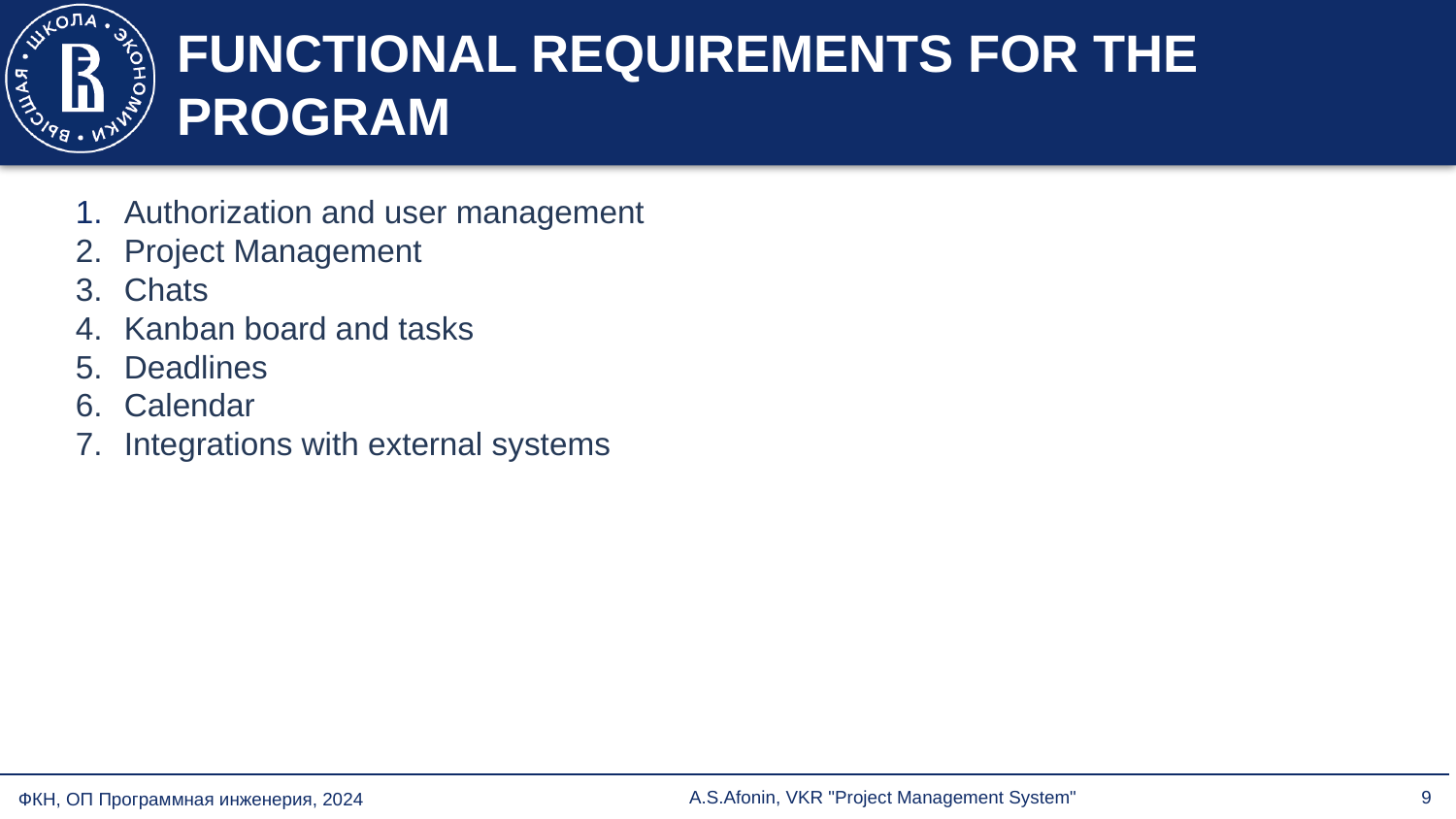

# FUNCTIONAL REQUIREMENTS FOR THE PROGRAM
Authorization and user management
Project Management
Chats
Kanban board and tasks
Deadlines
Calendar
Integrations with external systems
9
A.S.Afonin, VKR "Project Management System"